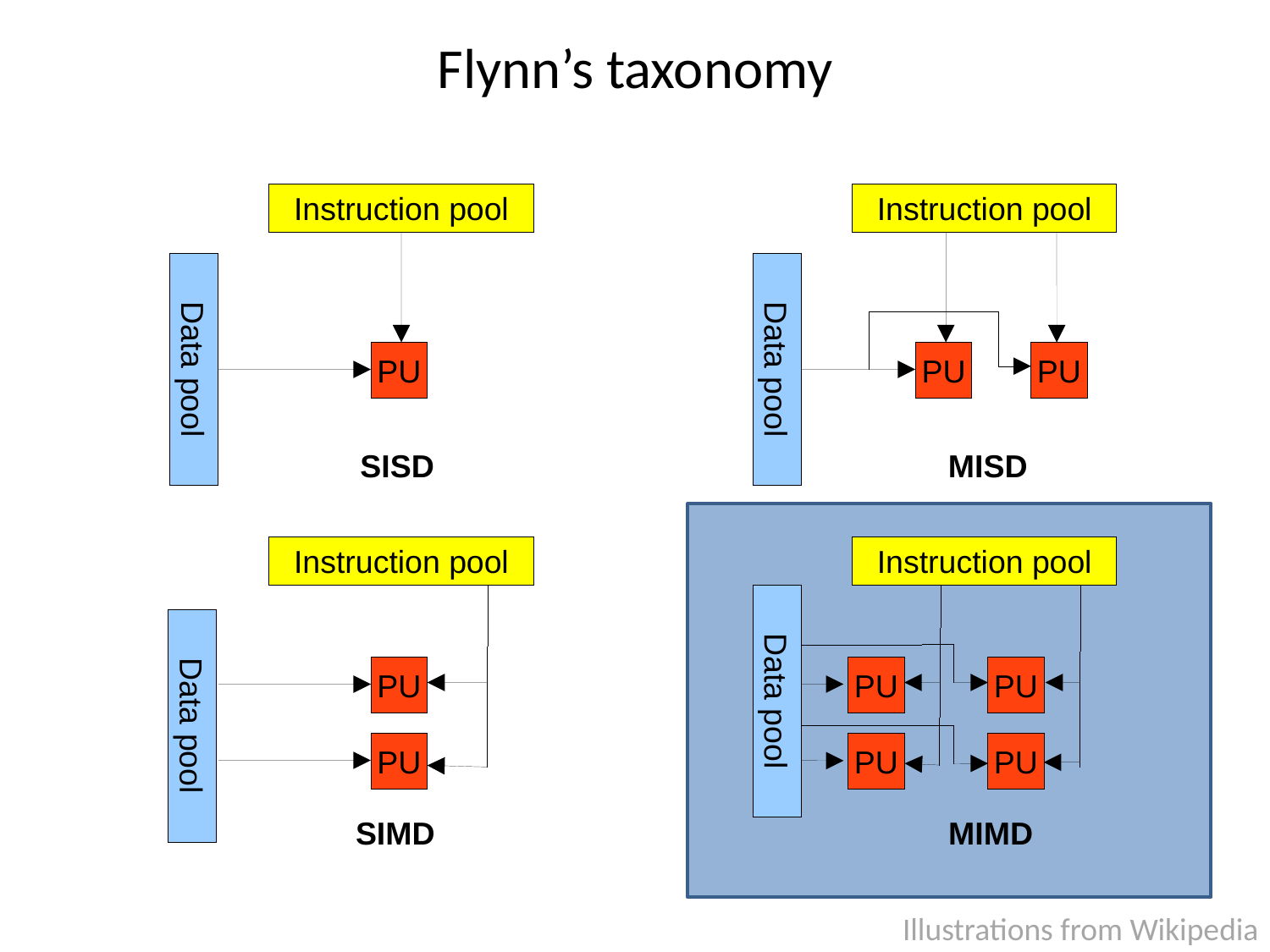

# Flynn’s taxonomy
Instruction pool

PU
Data pool

SISD
Instruction pool

PU
PU
Data pool

MISD

Instruction pool

PU

Data pool
PU

Instruction pool

PU
PU
Data pool

PU
PU

MIMD
SIMD
Illustrations from Wikipedia